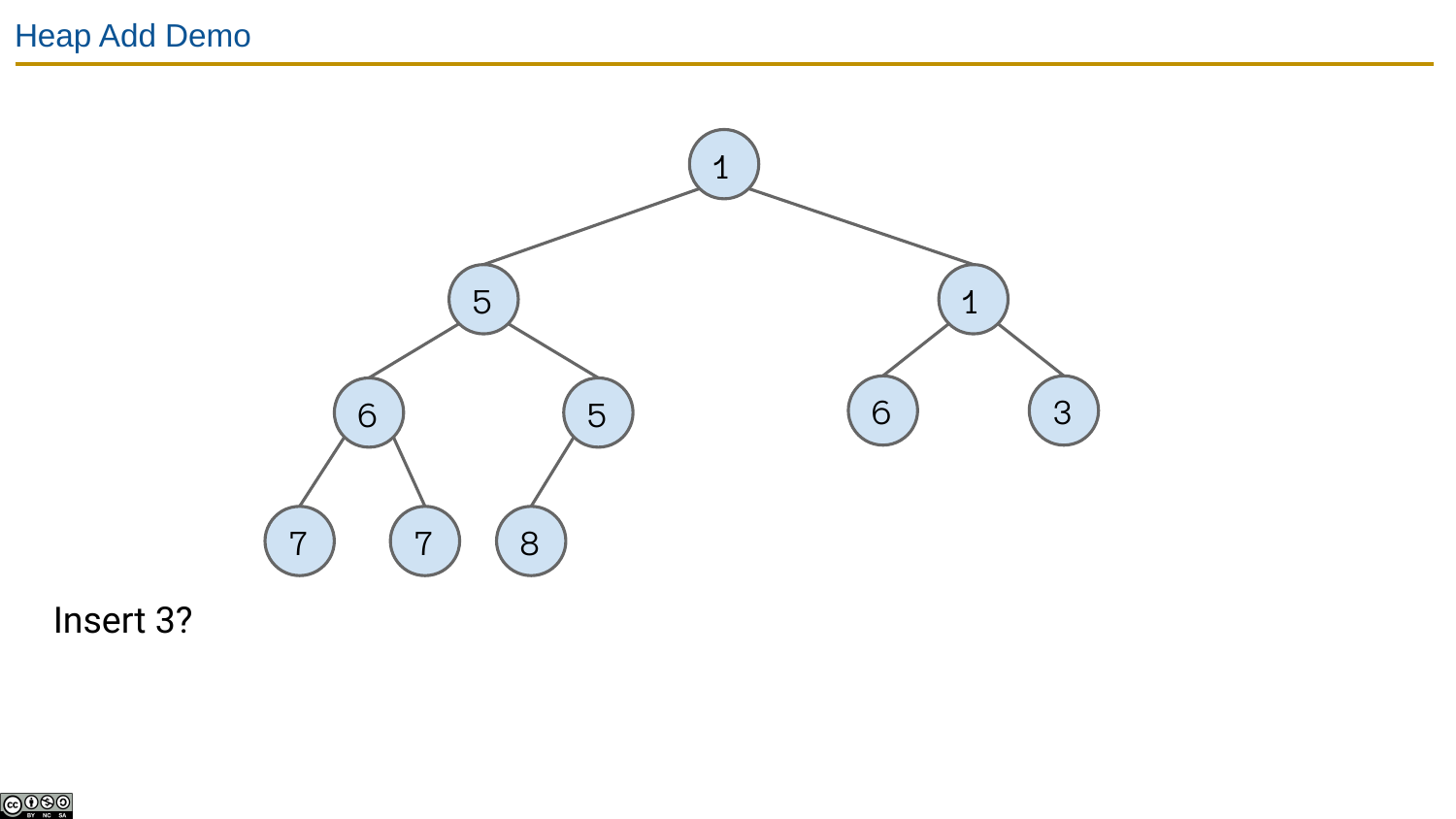

# Heap Add Demo
1
5
1
6
3
6
5
7
7
8
Insert 3?